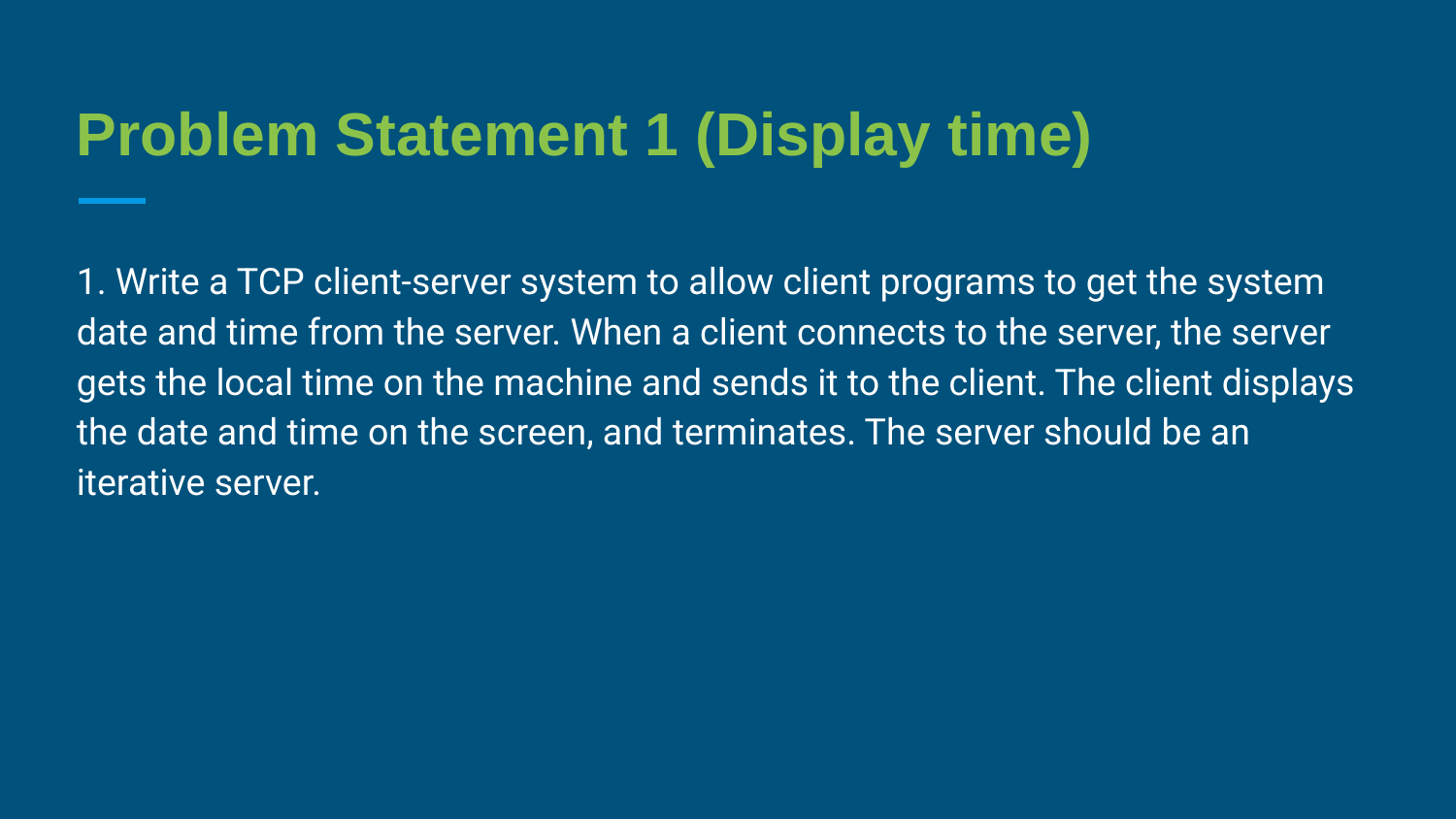

# Problem Statement 1 (Display time)
1. Write a TCP client-server system to allow client programs to get the system date and time from the server. When a client connects to the server, the server gets the local time on the machine and sends it to the client. The client displays the date and time on the screen, and terminates. The server should be an iterative server.